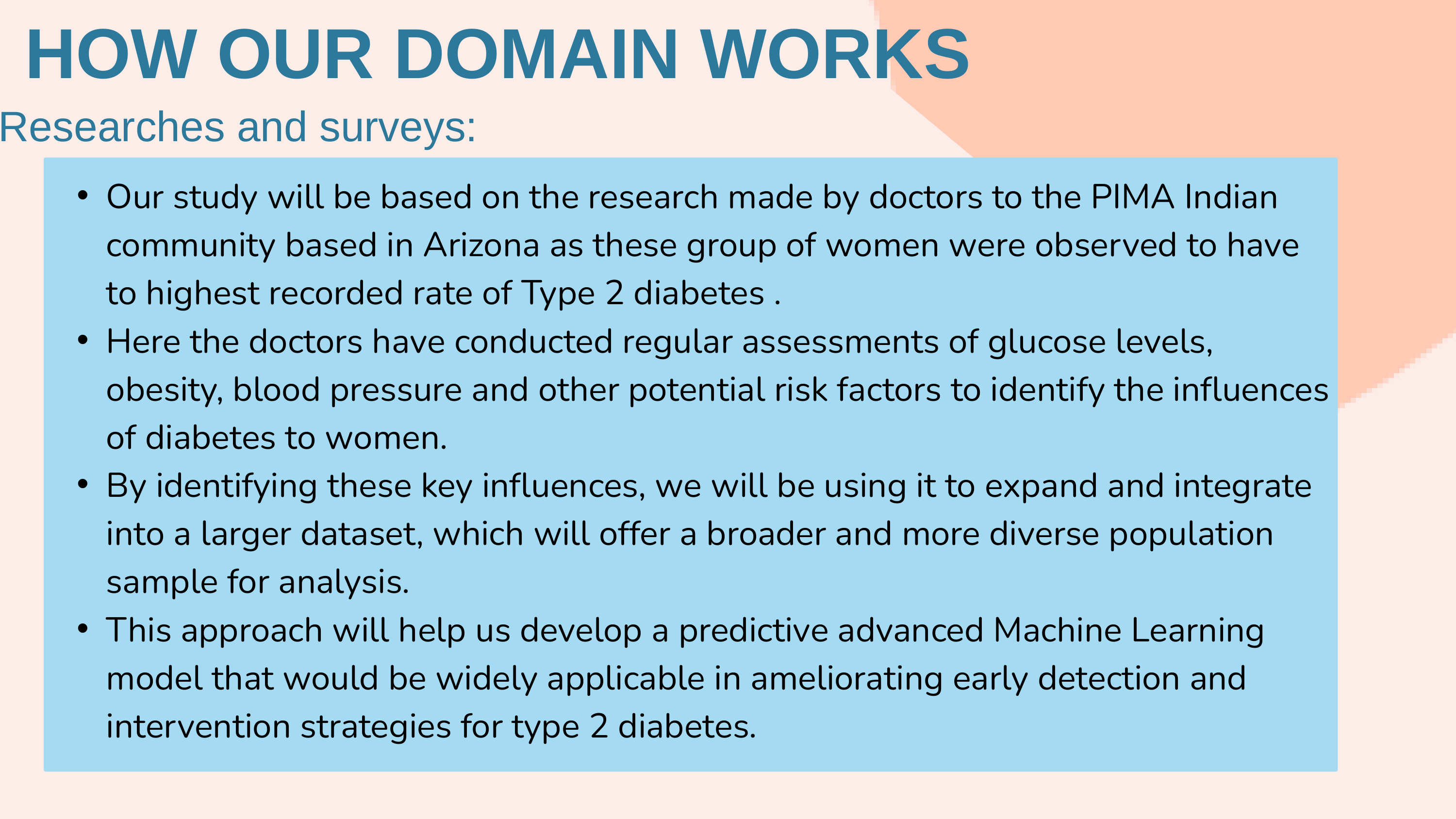

HOW OUR DOMAIN WORKS
Researches and surveys:

Our study will be based on the research made by doctors to the PIMA Indian community based in Arizona as these group of women were observed to have to highest recorded rate of Type 2 diabetes .
Here the doctors have conducted regular assessments of glucose levels, obesity, blood pressure and other potential risk factors to identify the influences of diabetes to women.
By identifying these key influences, we will be using it to expand and integrate into a larger dataset, which will offer a broader and more diverse population sample for analysis.
This approach will help us develop a predictive advanced Machine Learning model that would be widely applicable in ameliorating early detection and intervention strategies for type 2 diabetes.